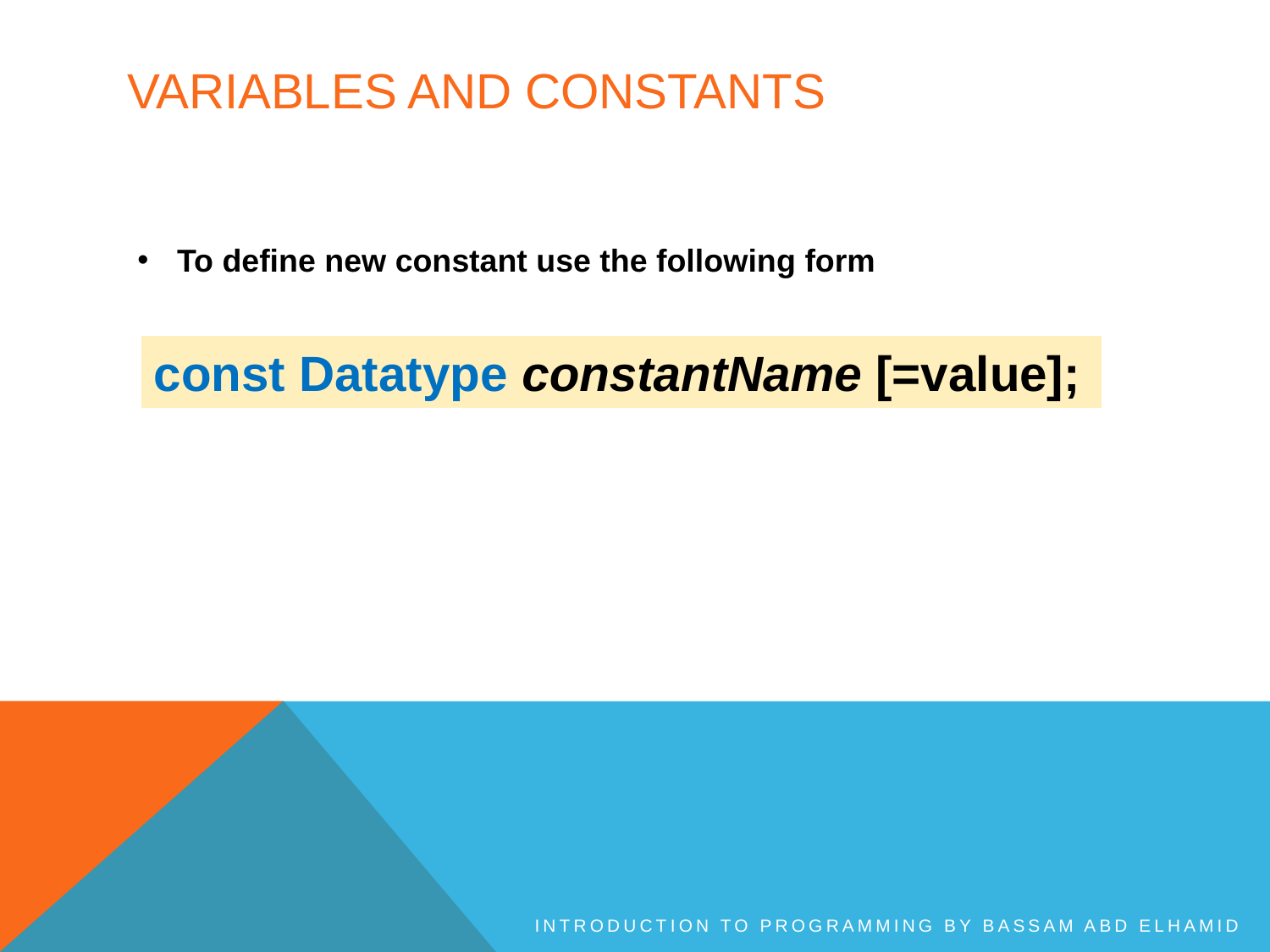

# Variables and constants
To define new constant use the following form
const Datatype constantName [=value];
Introduction to Programming By Bassam Abd Elhamid